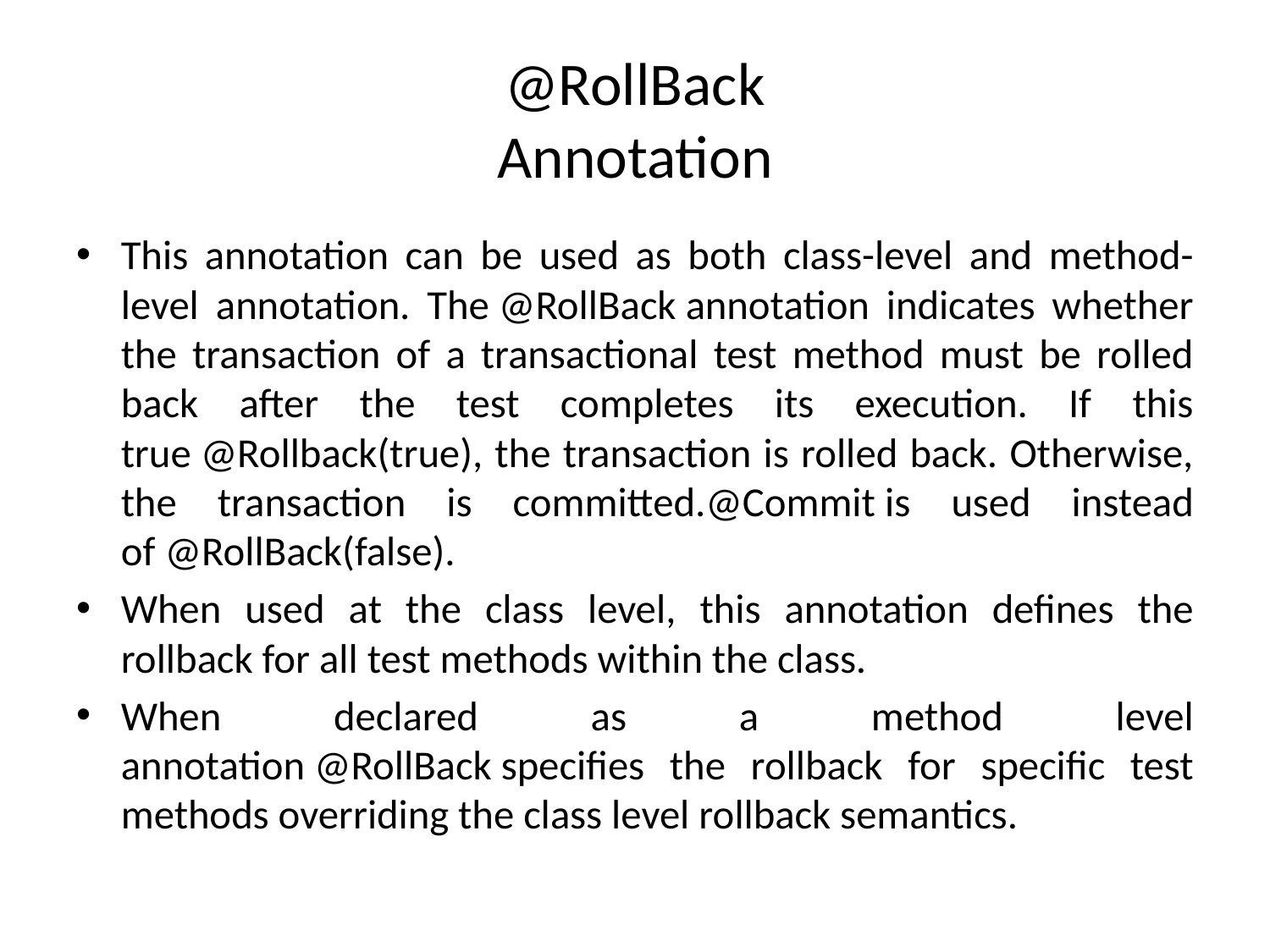

# @RollBack Annotation
This annotation can be used as both class-level and method-level annotation. The @RollBack annotation indicates whether the transaction of a transactional test method must be rolled back after the test completes its execution. If this true @Rollback(true), the transaction is rolled back. Otherwise, the transaction is committed.@Commit is used instead of @RollBack(false).
When used at the class level, this annotation defines the rollback for all test methods within the class.
When declared as a method level annotation @RollBack specifies the rollback for specific test methods overriding the class level rollback semantics.